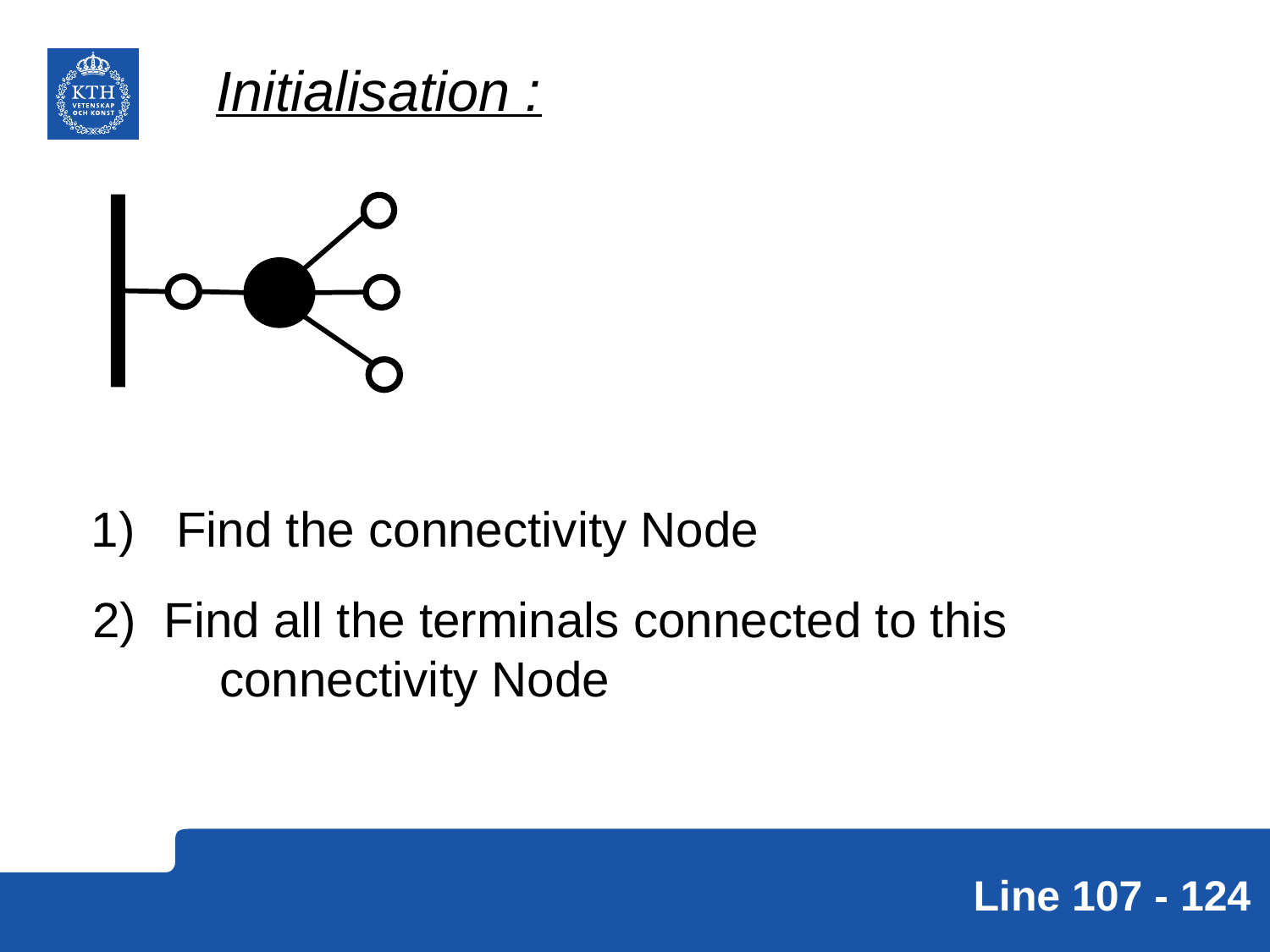

Initialisation :

1)   Find the connectivity Node
Find all the terminals connected to this
	connectivity Node
Line 107 - 124